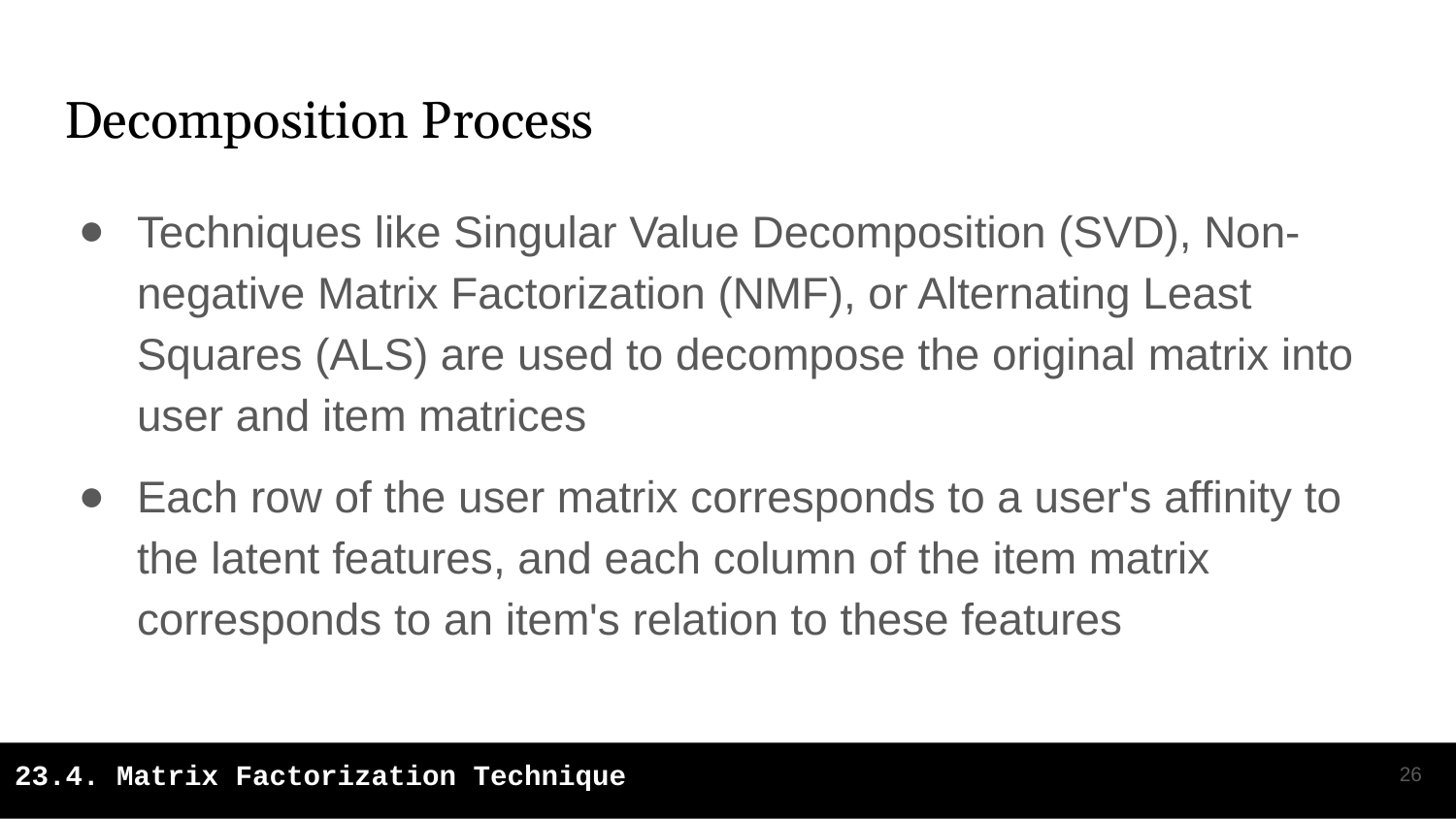

# Decomposition Process
Techniques like Singular Value Decomposition (SVD), Non-negative Matrix Factorization (NMF), or Alternating Least Squares (ALS) are used to decompose the original matrix into user and item matrices
Each row of the user matrix corresponds to a user's affinity to the latent features, and each column of the item matrix corresponds to an item's relation to these features
26
23.4. Matrix Factorization Technique